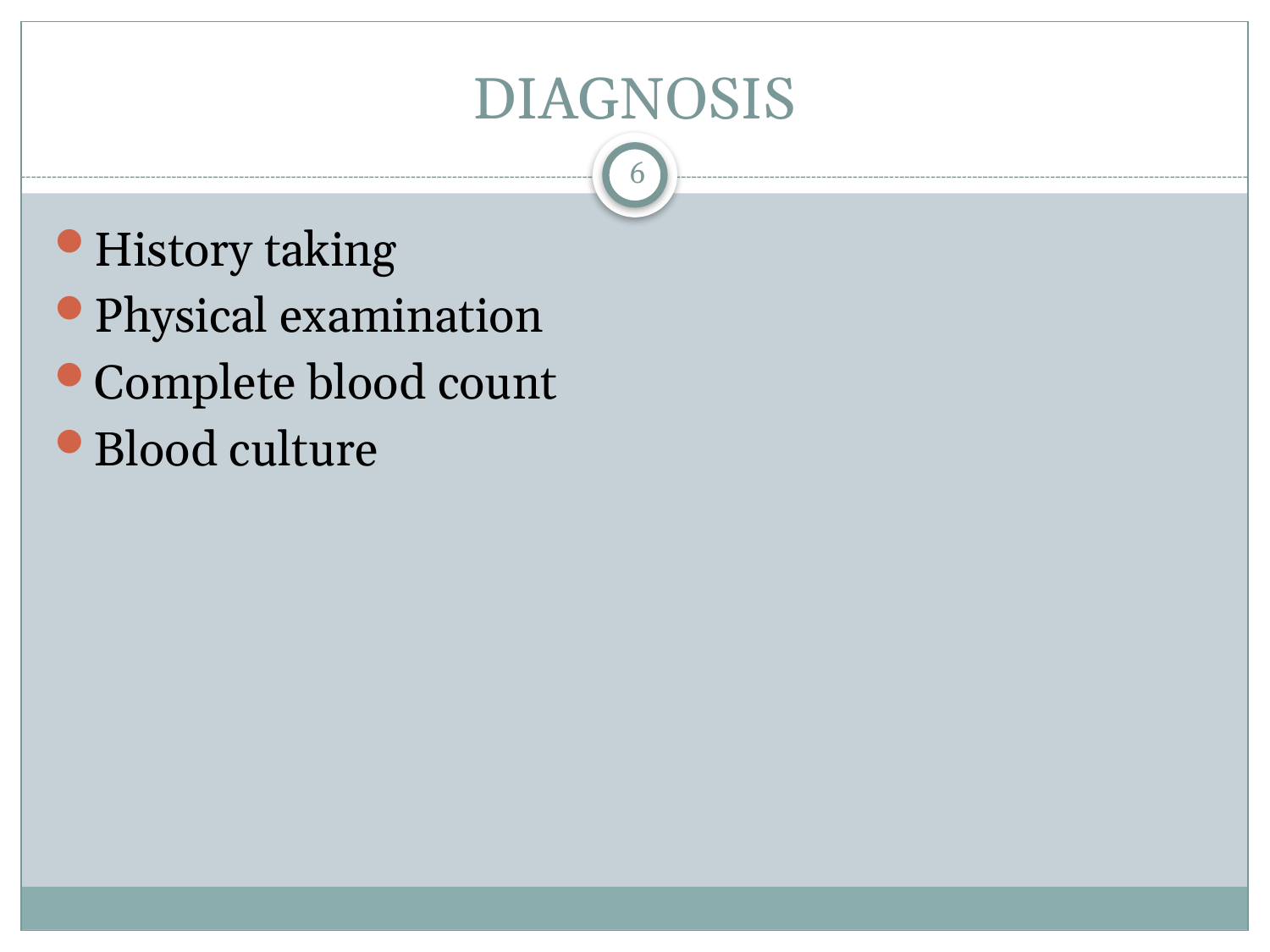

# DIAGNOSIS
6
History taking
Physical examination
Complete blood count
Blood culture